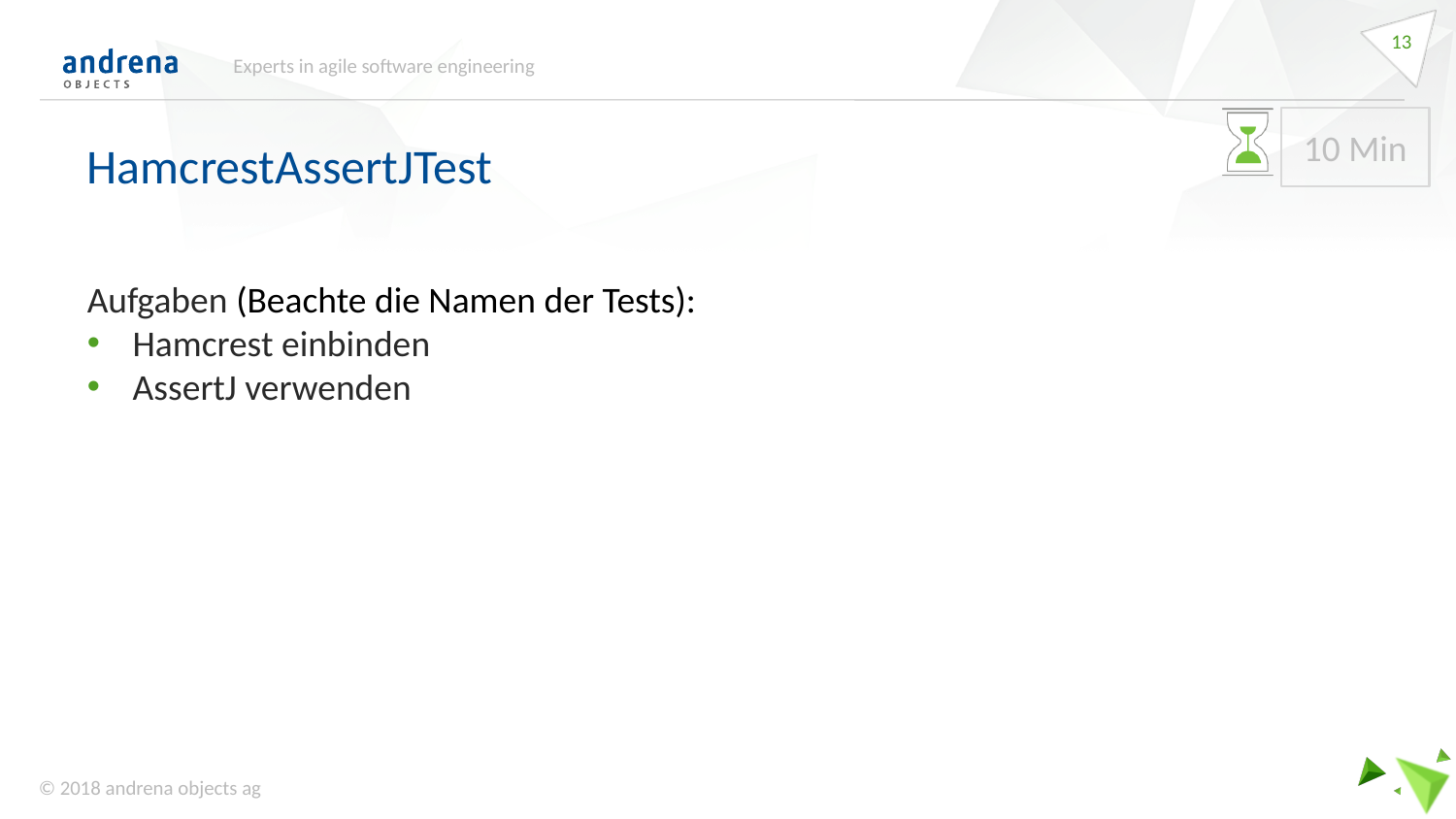

13
Experts in agile software engineering
HamcrestAssertJTest

10 Min
Aufgaben (Beachte die Namen der Tests):
Hamcrest einbinden
AssertJ verwenden